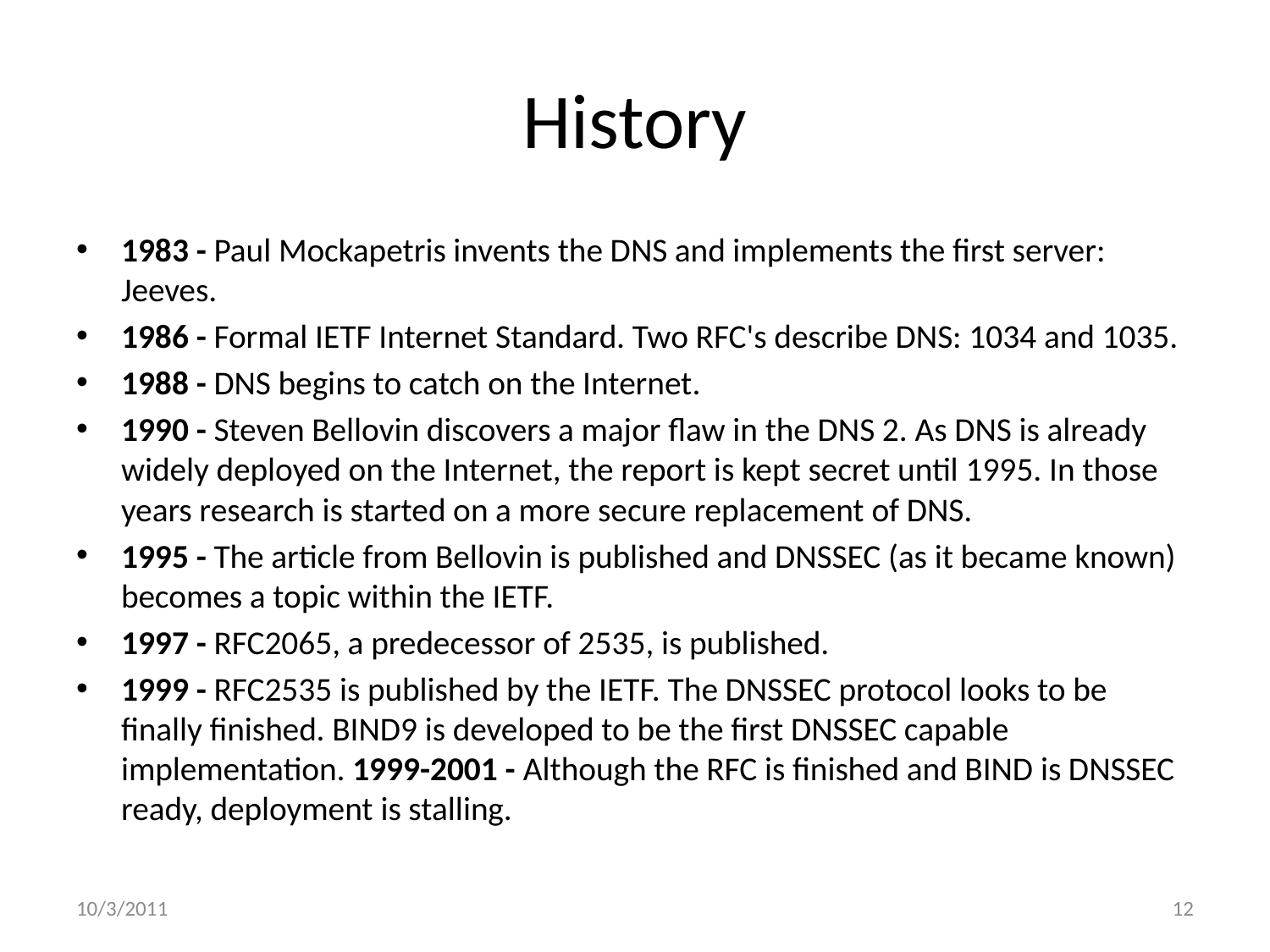

# History
1983 - Paul Mockapetris invents the DNS and implements the first server: Jeeves.
1986 - Formal IETF Internet Standard. Two RFC's describe DNS: 1034 and 1035.
1988 - DNS begins to catch on the Internet.
1990 - Steven Bellovin discovers a major flaw in the DNS 2. As DNS is already widely deployed on the Internet, the report is kept secret until 1995. In those years research is started on a more secure replacement of DNS.
1995 - The article from Bellovin is published and DNSSEC (as it became known) becomes a topic within the IETF.
1997 - RFC2065, a predecessor of 2535, is published.
1999 - RFC2535 is published by the IETF. The DNSSEC protocol looks to be finally finished. BIND9 is developed to be the first DNSSEC capable implementation. 1999-2001 - Although the RFC is finished and BIND is DNSSEC ready, deployment is stalling.
10/3/2011
12